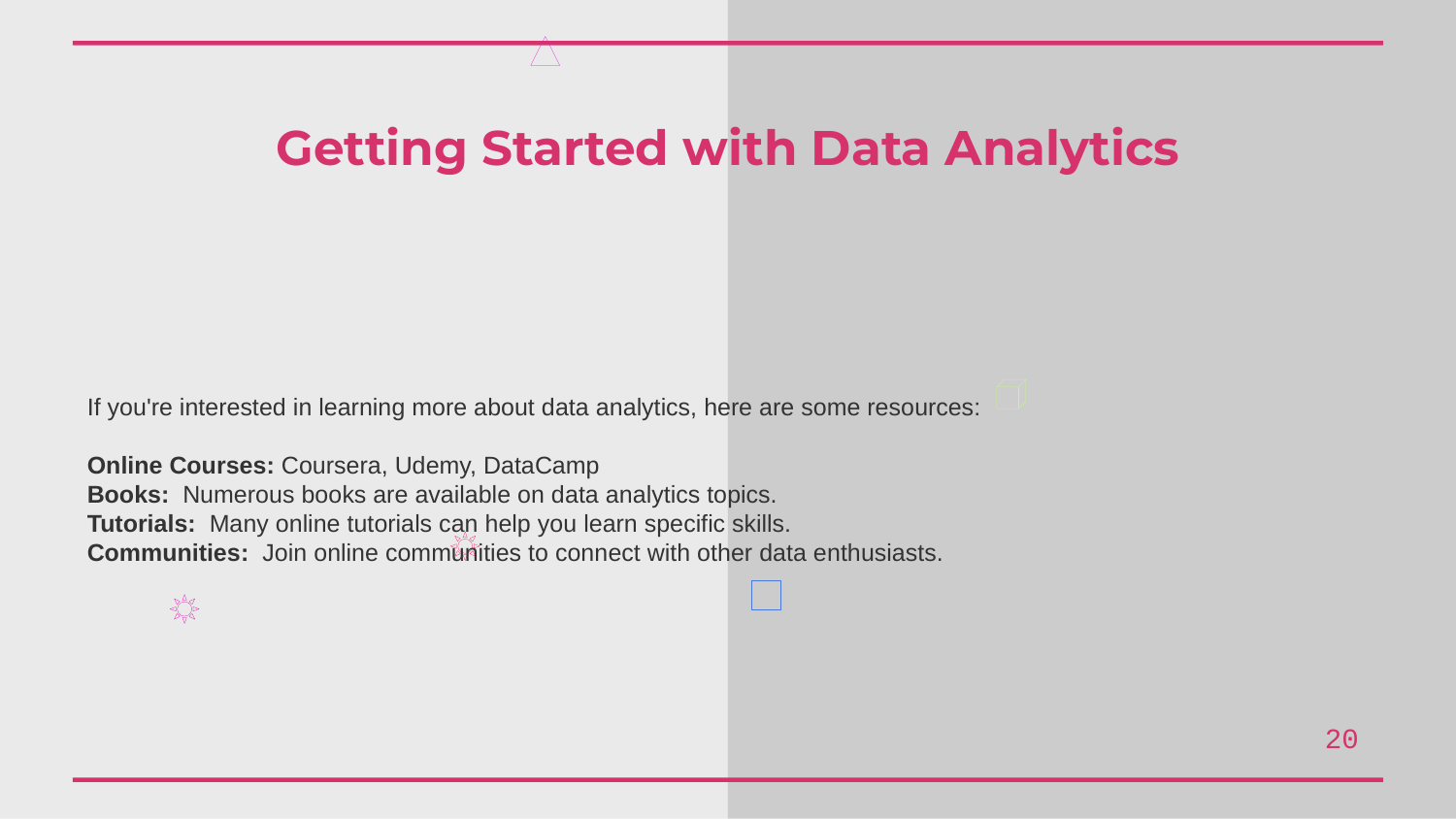

Getting Started with Data Analytics
If you're interested in learning more about data analytics, here are some resources:

Online Courses: Coursera, Udemy, DataCamp
Books:  Numerous books are available on data analytics topics.
Tutorials:  Many online tutorials can help you learn specific skills.
Communities:  Join online communities to connect with other data enthusiasts.

20